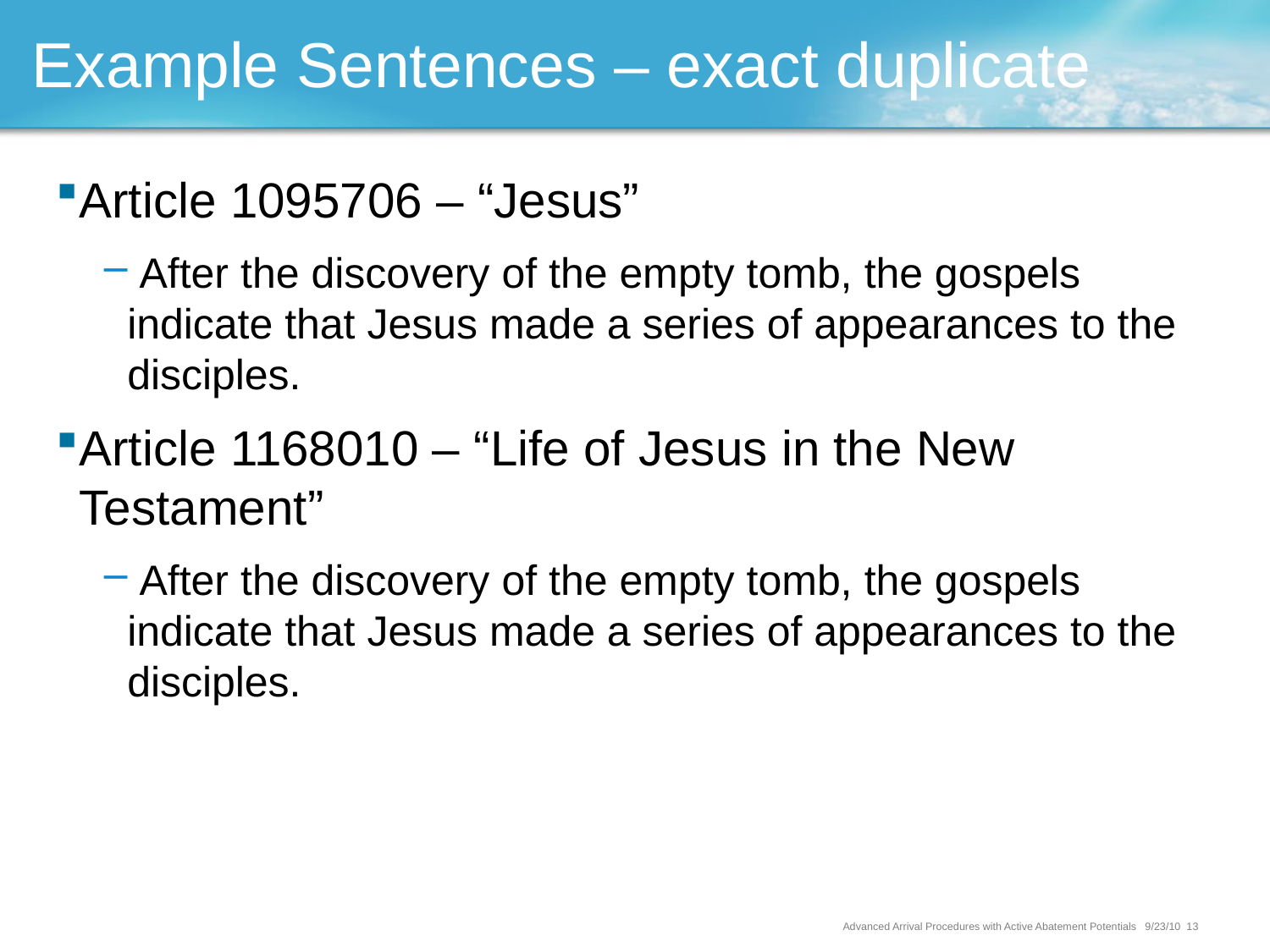

# Example Sentences – exact duplicate
Article 1095706 – “Jesus”
 After the discovery of the empty tomb, the gospels indicate that Jesus made a series of appearances to the disciples.
Article 1168010 – “Life of Jesus in the New Testament”
 After the discovery of the empty tomb, the gospels indicate that Jesus made a series of appearances to the disciples.
Advanced Arrival Procedures with Active Abatement Potentials   9/23/10  13